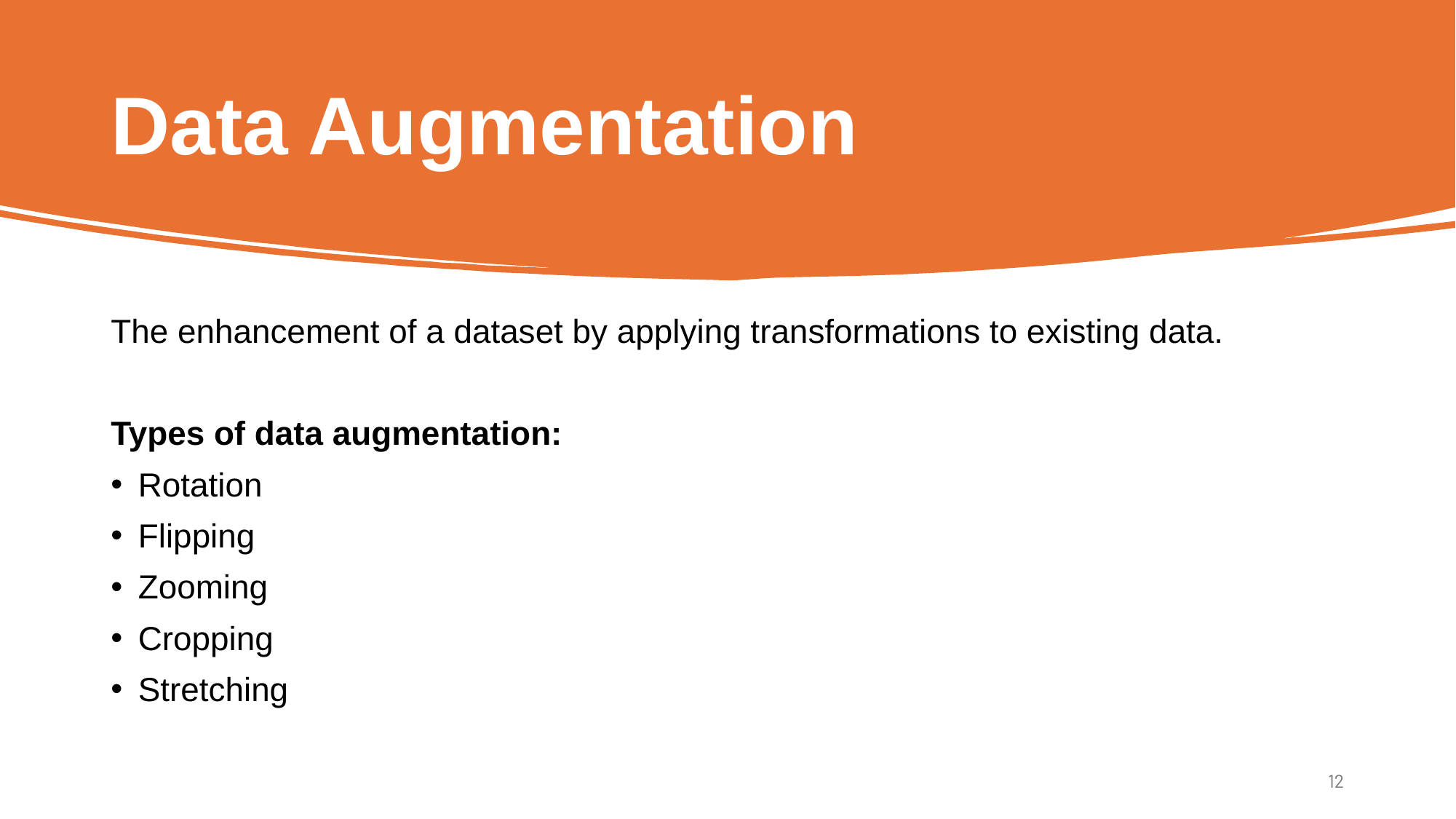

# Data Augmentation
The enhancement of a dataset by applying transformations to existing data.

Types of data augmentation:
Rotation
Flipping
Zooming
Cropping
Stretching
12